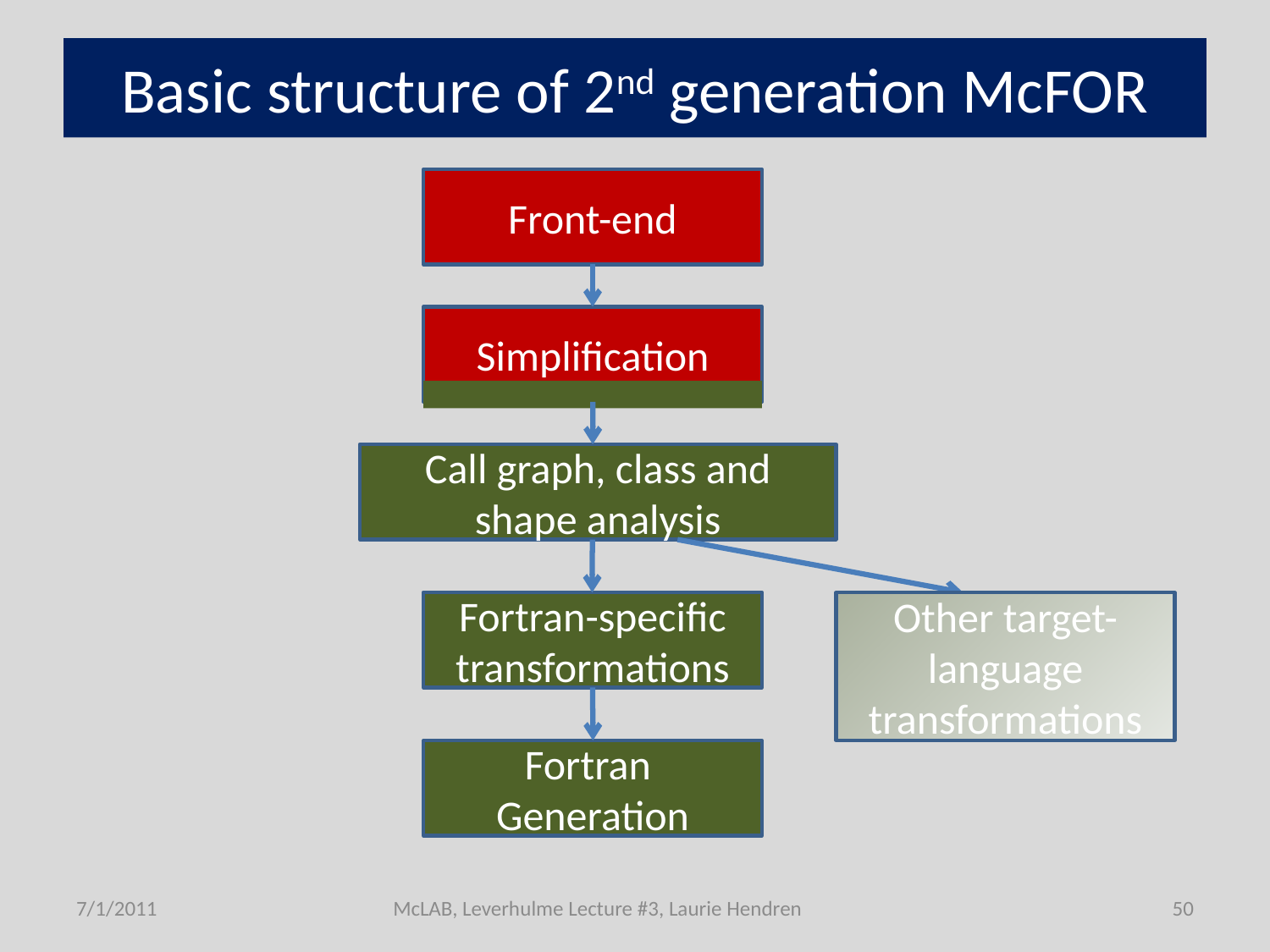

# Basic structure of 2nd generation McFOR
Front-end
Simplification

Call graph, class and shape analysis
Fortran-specific transformations
Other target-language
transformations
Fortran  Generation
7/1/2011
McLAB, Leverhulme Lecture #3, Laurie Hendren
50